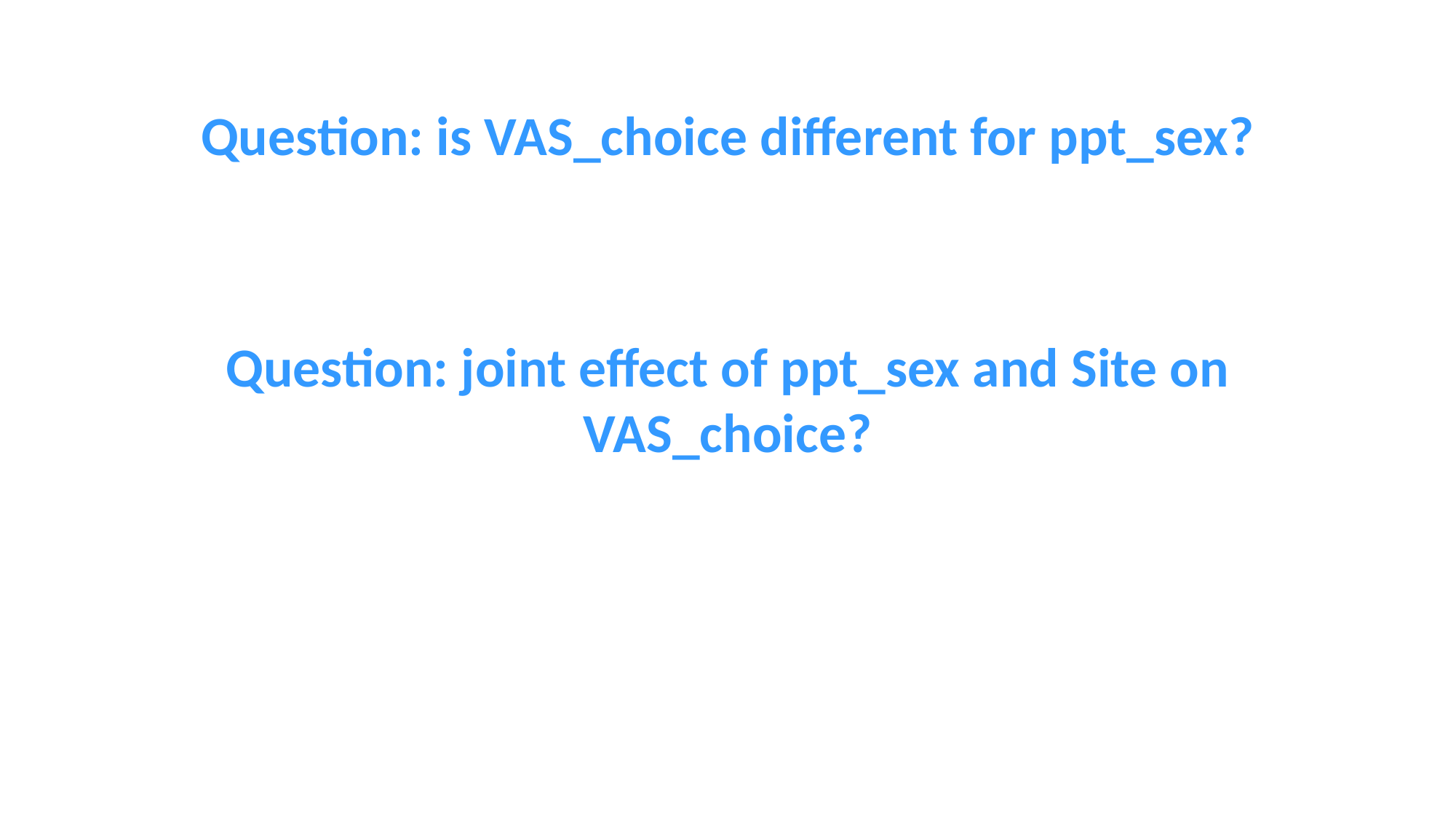

Question: is VAS_choice different for ppt_sex?
Question: joint effect of ppt_sex and Site on VAS_choice?